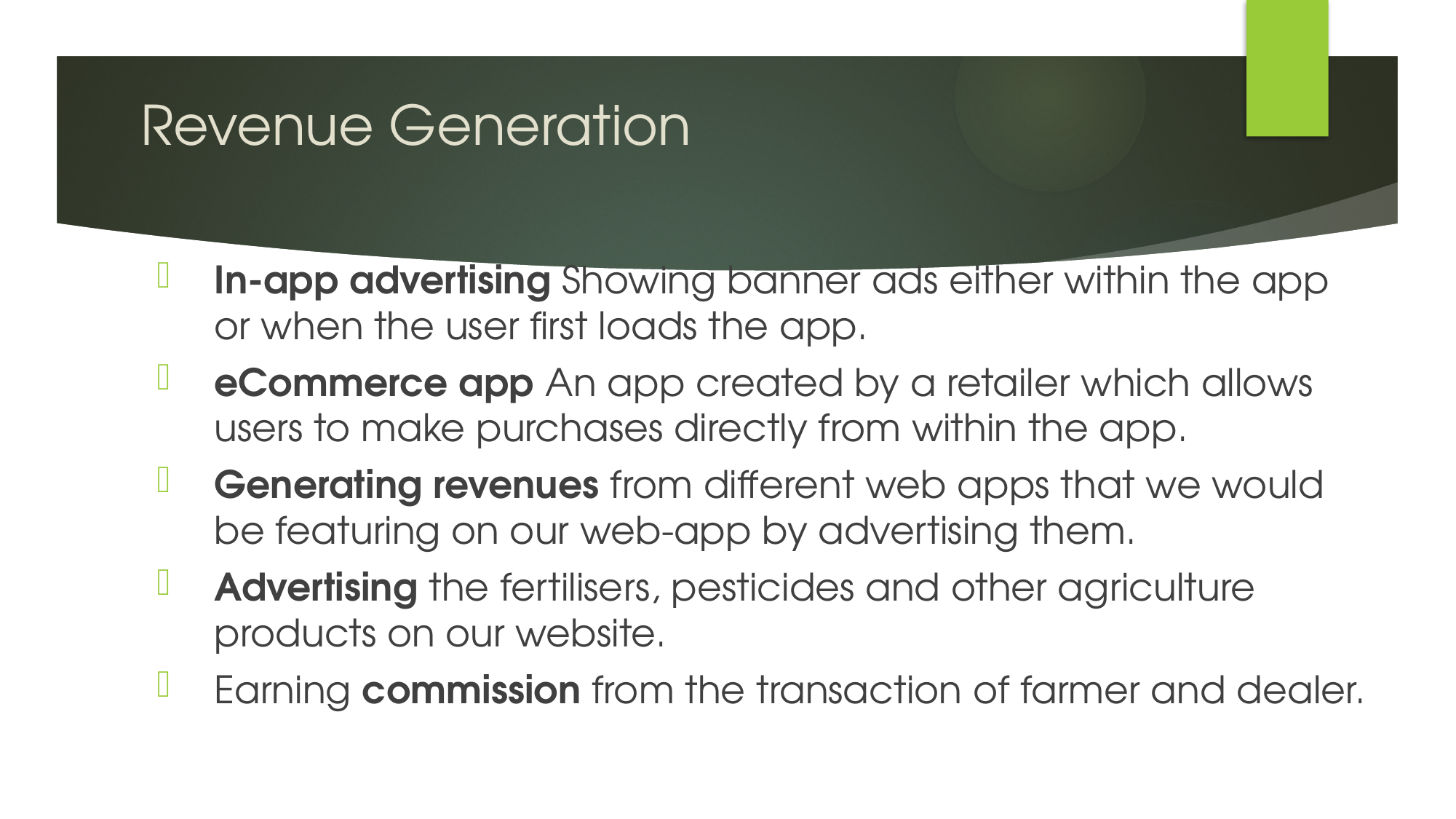

# Revenue Generation
In-app advertising Showing banner ads either within the app or when the user first loads the app.
eCommerce app An app created by a retailer which allows users to make purchases directly from within the app.
Generating revenues from different web apps that we would be featuring on our web-app by advertising them.
Advertising the fertilisers, pesticides and other agriculture products on our website.
Earning commission from the transaction of farmer and dealer.